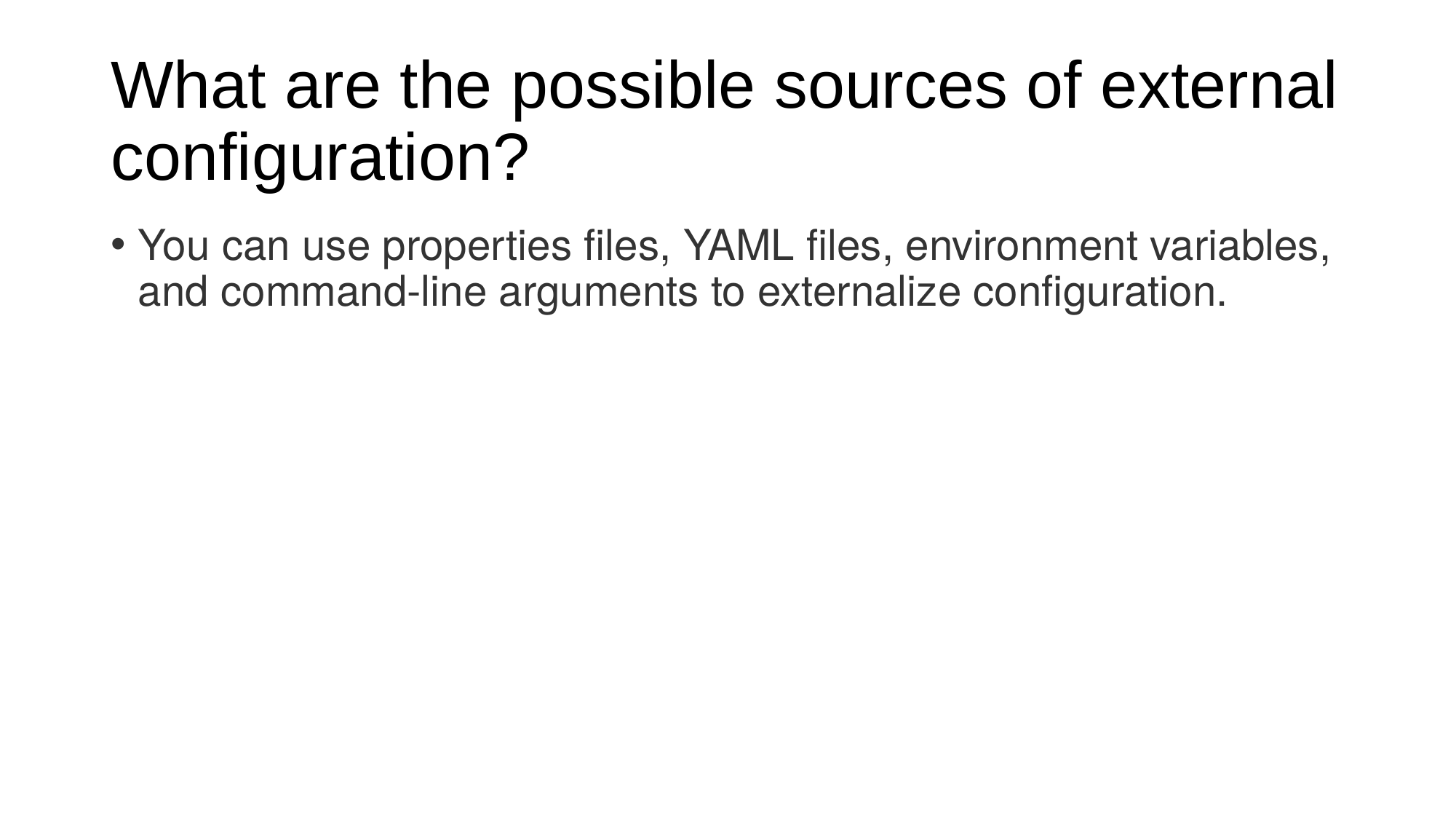

# What are the possible sources of external configuration?
You can use properties files, YAML files, environment variables, and command-line arguments to externalize configuration.